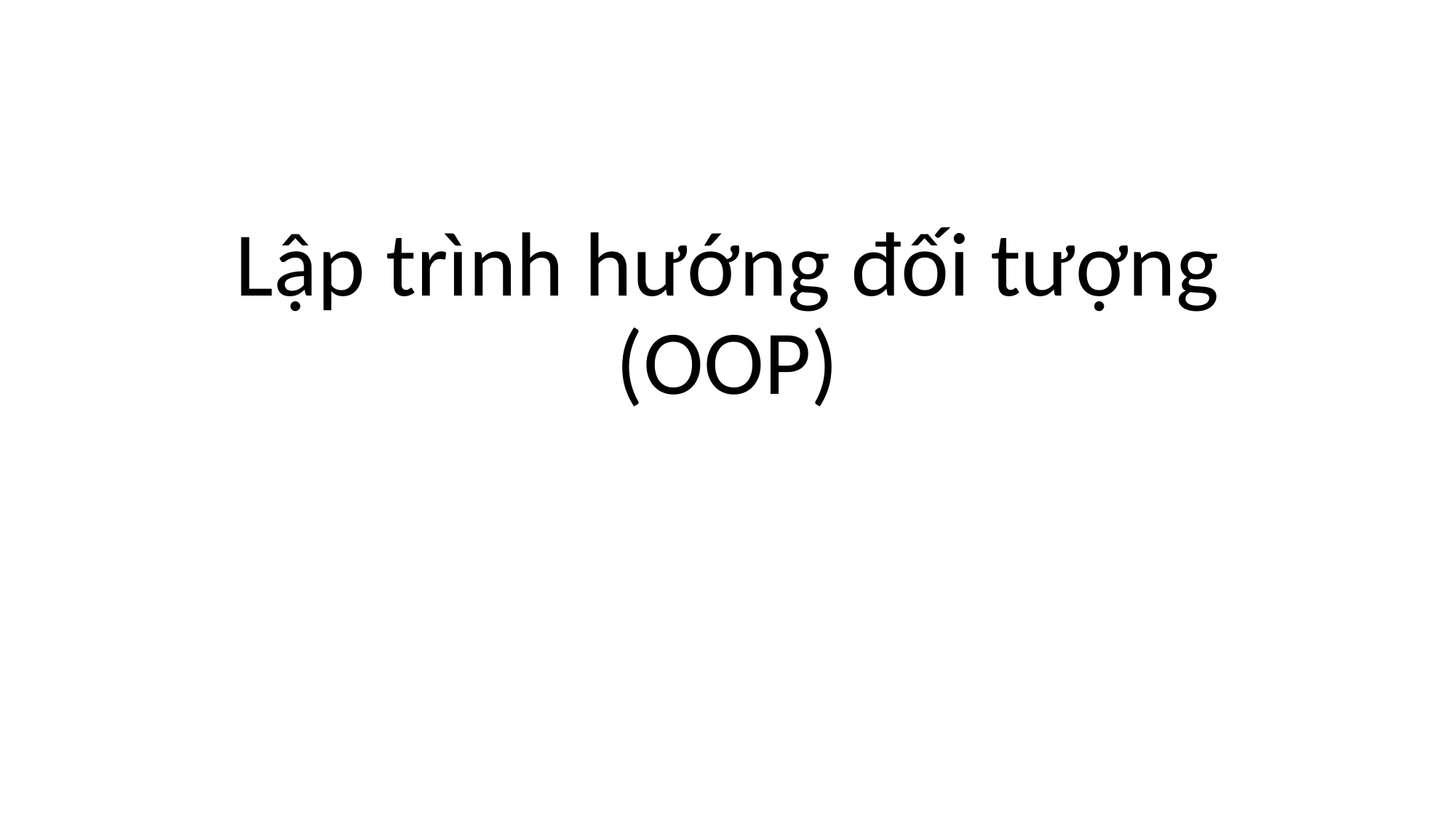

# Lập trình hướng đối tượng (OOP)